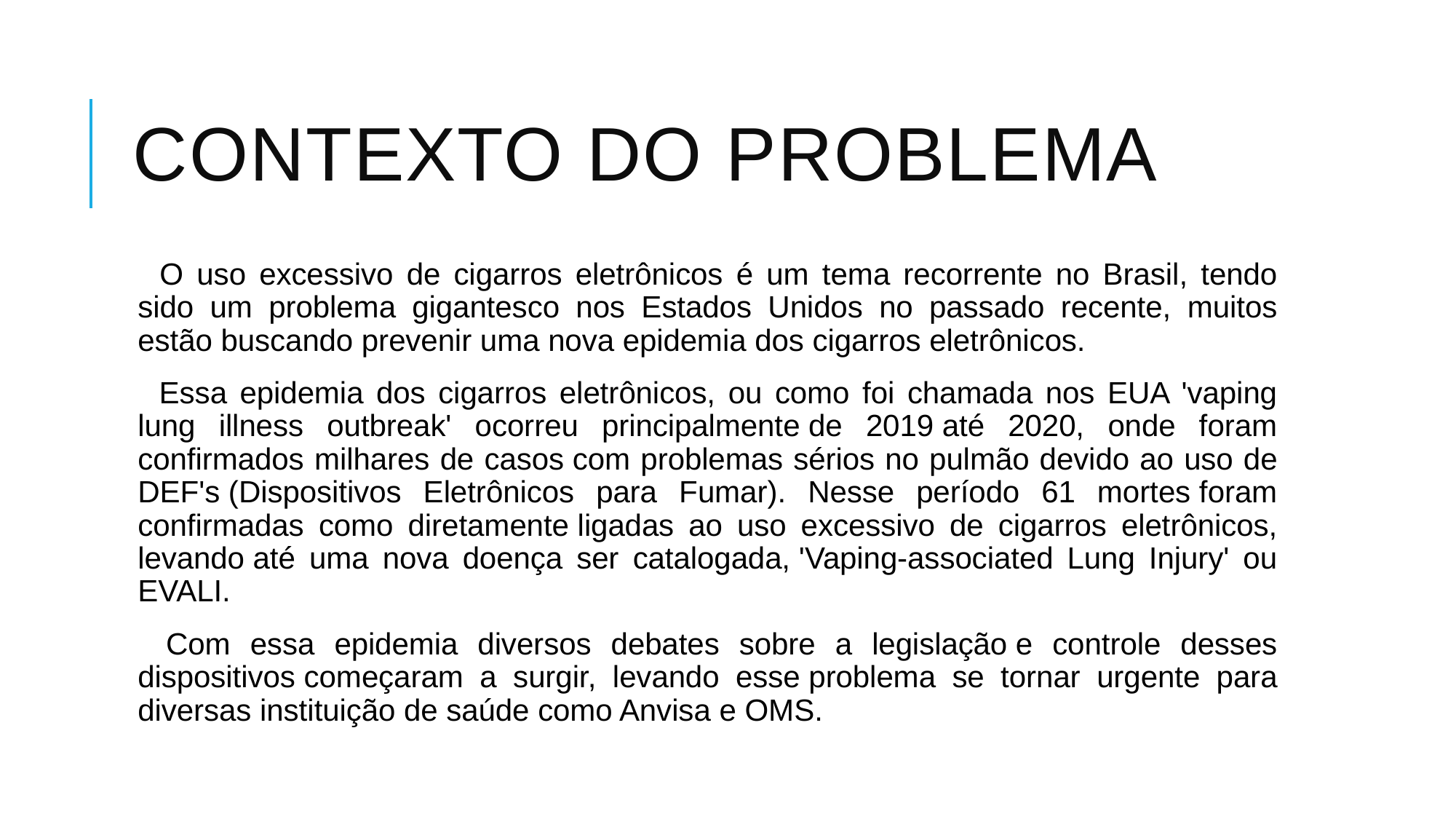

# Contexto DO Problema
  O uso excessivo de cigarros eletrônicos é um tema recorrente no Brasil, tendo sido um problema gigantesco nos Estados Unidos no passado recente, muitos estão buscando prevenir uma nova epidemia dos cigarros eletrônicos.
  Essa epidemia dos cigarros eletrônicos, ou como foi chamada nos EUA 'vaping lung illness outbreak' ocorreu principalmente de 2019 até 2020, onde foram confirmados milhares de casos com problemas sérios no pulmão devido ao uso de DEF's (Dispositivos Eletrônicos para Fumar). Nesse período 61 mortes foram confirmadas como diretamente ligadas ao uso excessivo de cigarros eletrônicos, levando até uma nova doença ser catalogada, 'Vaping-associated Lung Injury' ou EVALI.
  Com essa epidemia diversos debates sobre a legislação e controle desses dispositivos começaram a surgir, levando esse problema se tornar urgente para diversas instituição de saúde como Anvisa e OMS.